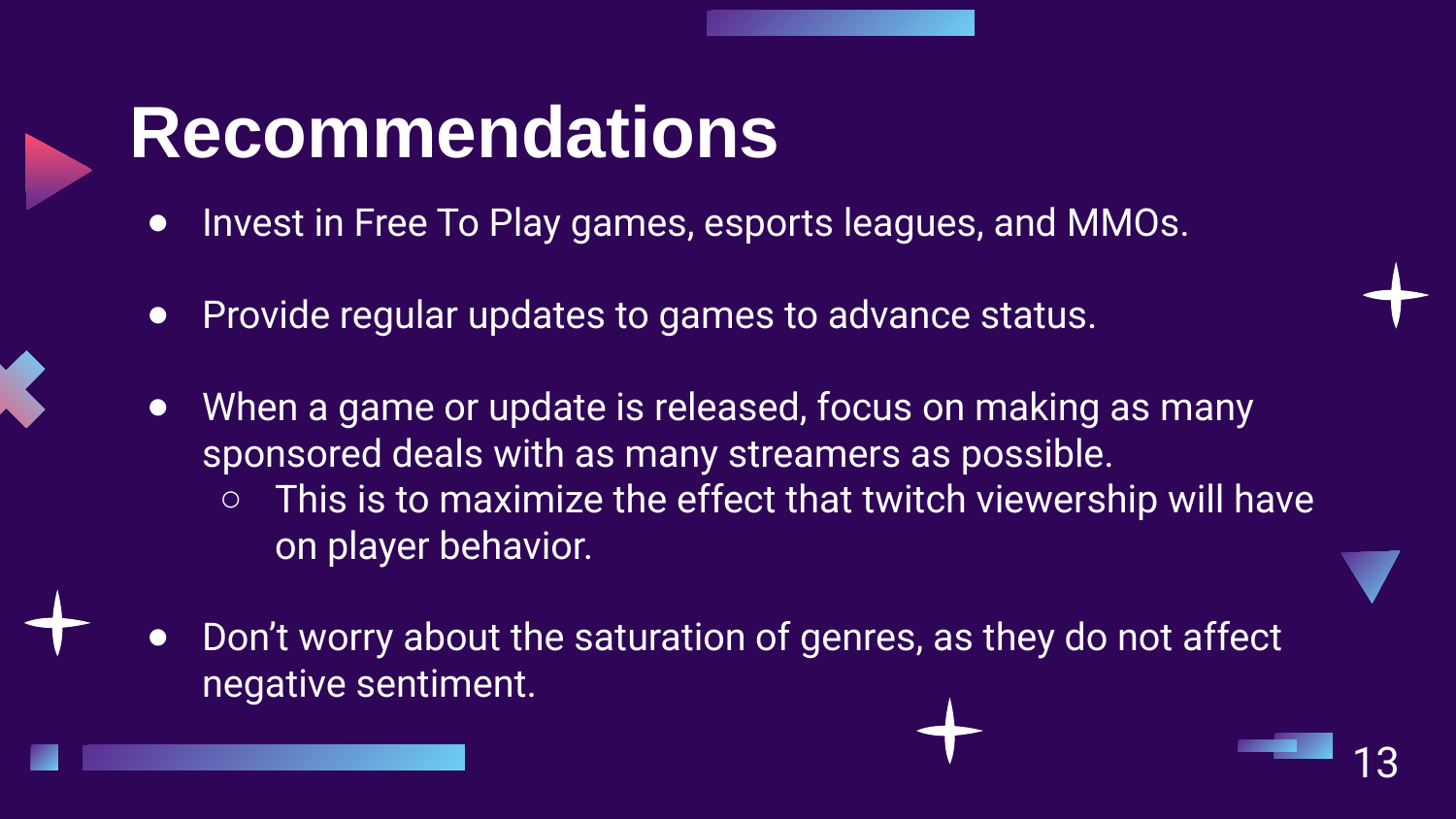

# Recommendations
Invest in Free To Play games, esports leagues, and MMOs.

Provide regular updates to games to advance status.

When a game or update is released, focus on making as many sponsored deals with as many streamers as possible.
This is to maximize the effect that twitch viewership will have on player behavior.

Don’t worry about the saturation of genres, as they do not affect negative sentiment.

13